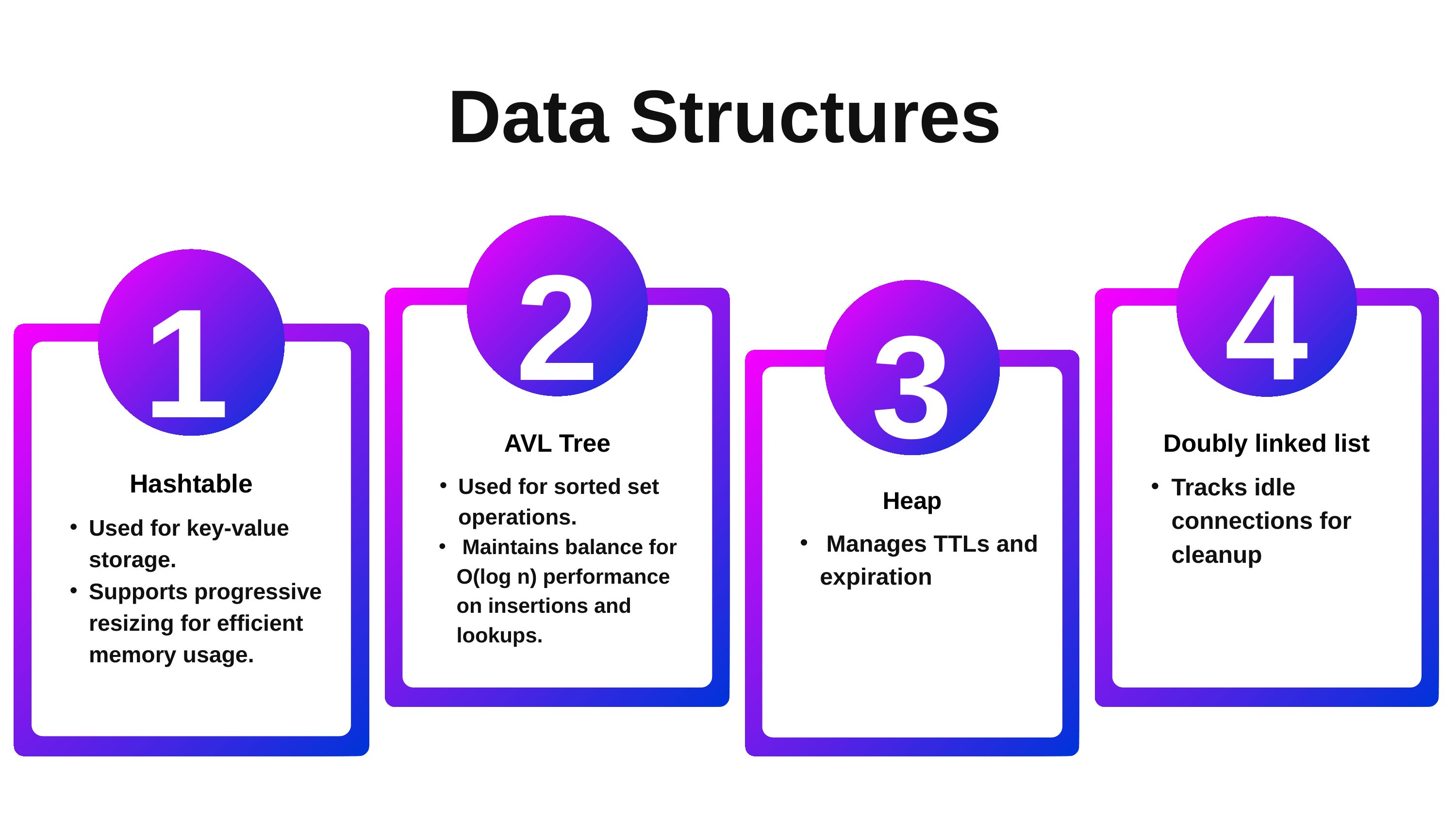

Data Structures

2

AVL Tree
Used for sorted set operations.
 Maintains balance for O(log n) performance on insertions and lookups.

4

Doubly linked list
Tracks idle connections for cleanup
1

Hashtable
Used for key-value storage.
Supports progressive resizing for efficient memory usage.
3

Heap
 Manages TTLs and expiration